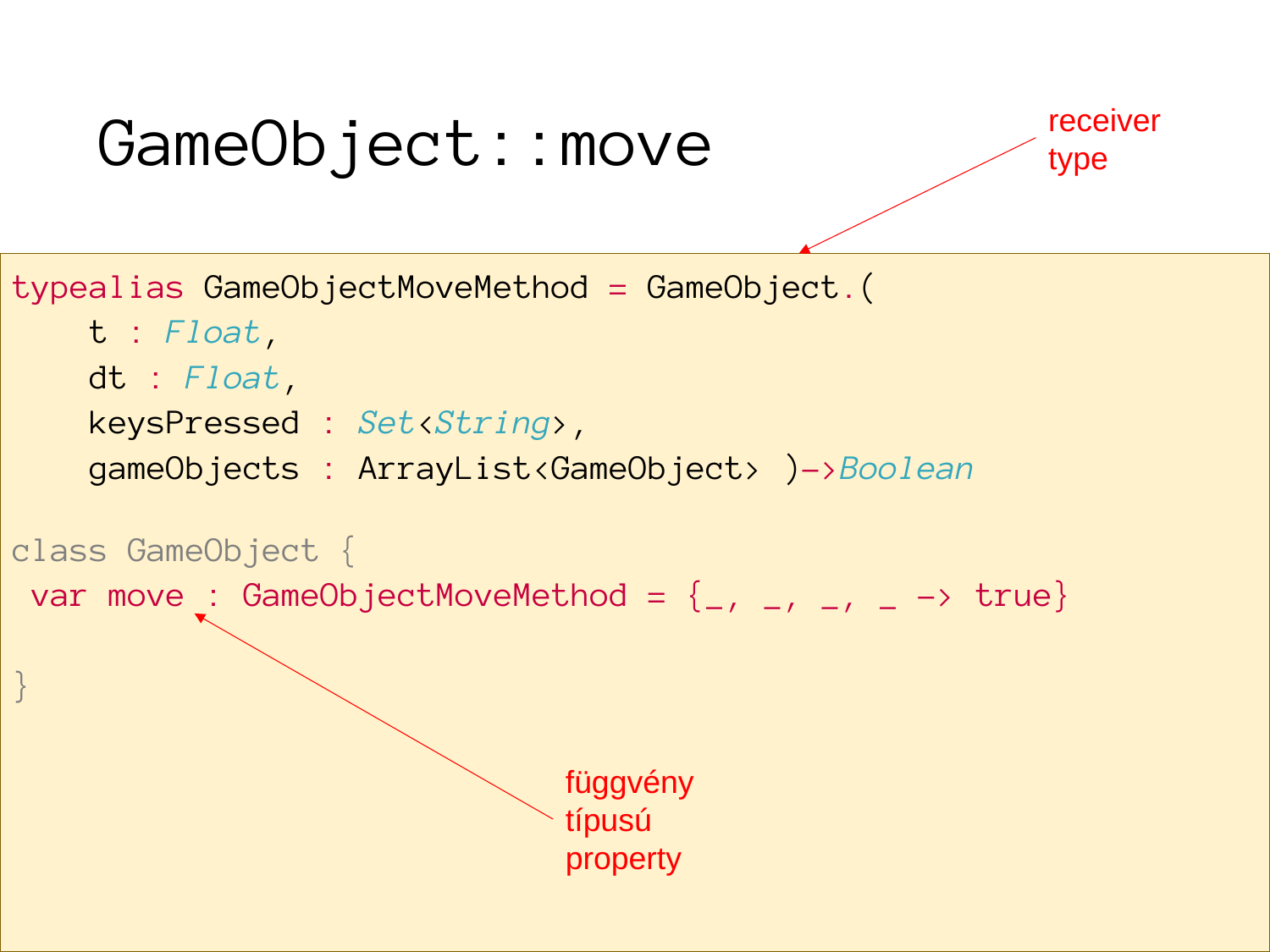

# GameObject::move
receiver type
typealias GameObjectMoveMethod = GameObject.(
    t : Float,
    dt : Float,
    keysPressed : Set<String>,
    gameObjects : ArrayList<GameObject> )->Boolean

class GameObject {
 var move : GameObjectMoveMethod = {_, _, _, _ -> true}

}
függvény típusú property